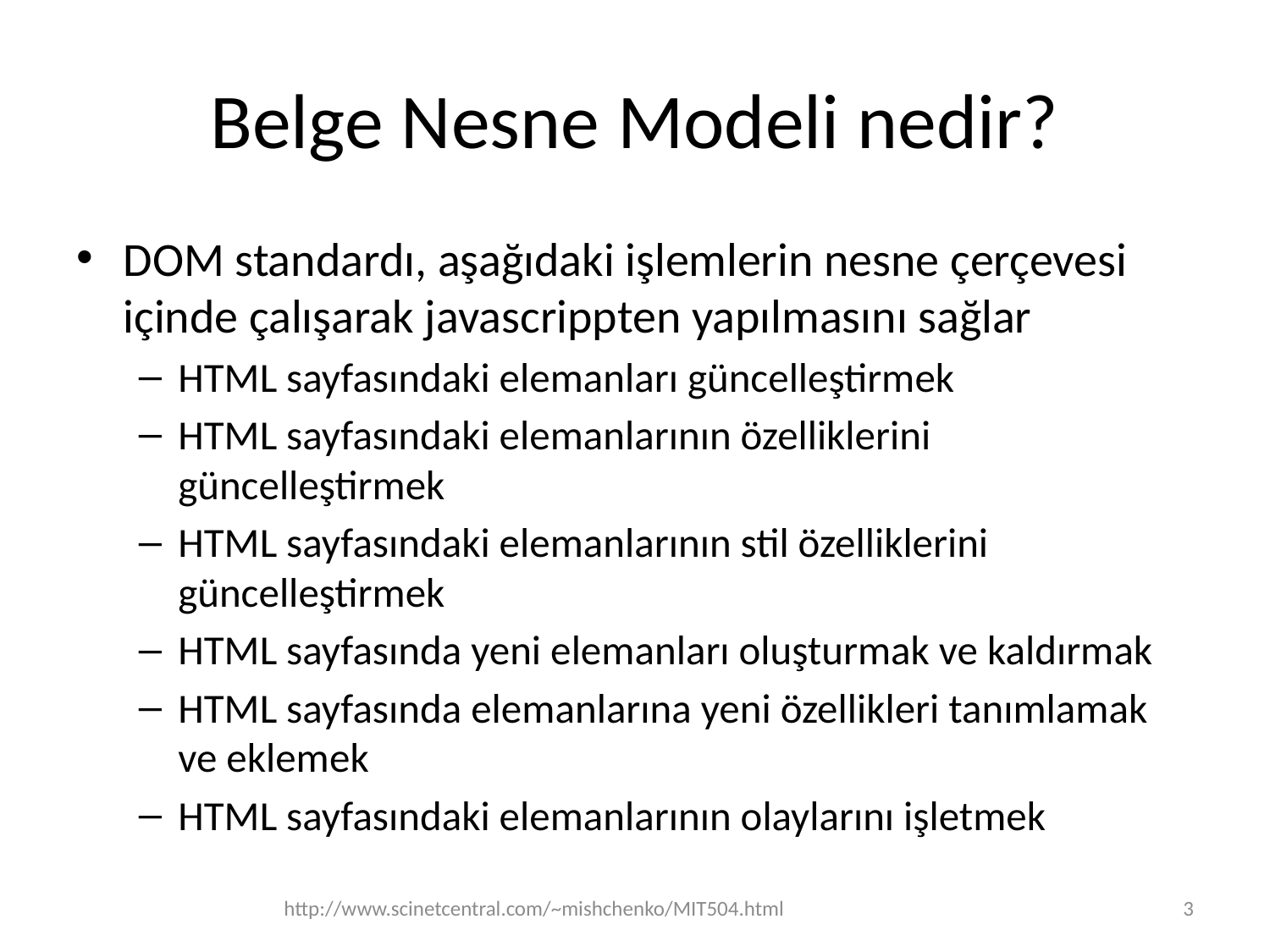

# Belge Nesne Modeli nedir?
DOM standardı, aşağıdaki işlemlerin nesne çerçevesi içinde çalışarak javascrippten yapılmasını sağlar
HTML sayfasındaki elemanları güncelleştirmek
HTML sayfasındaki elemanlarının özelliklerini güncelleştirmek
HTML sayfasındaki elemanlarının stil özelliklerini güncelleştirmek
HTML sayfasında yeni elemanları oluşturmak ve kaldırmak
HTML sayfasında elemanlarına yeni özellikleri tanımlamak ve eklemek
HTML sayfasındaki elemanlarının olaylarını işletmek

http://www.scinetcentral.com/~mishchenko/MIT504.html
3